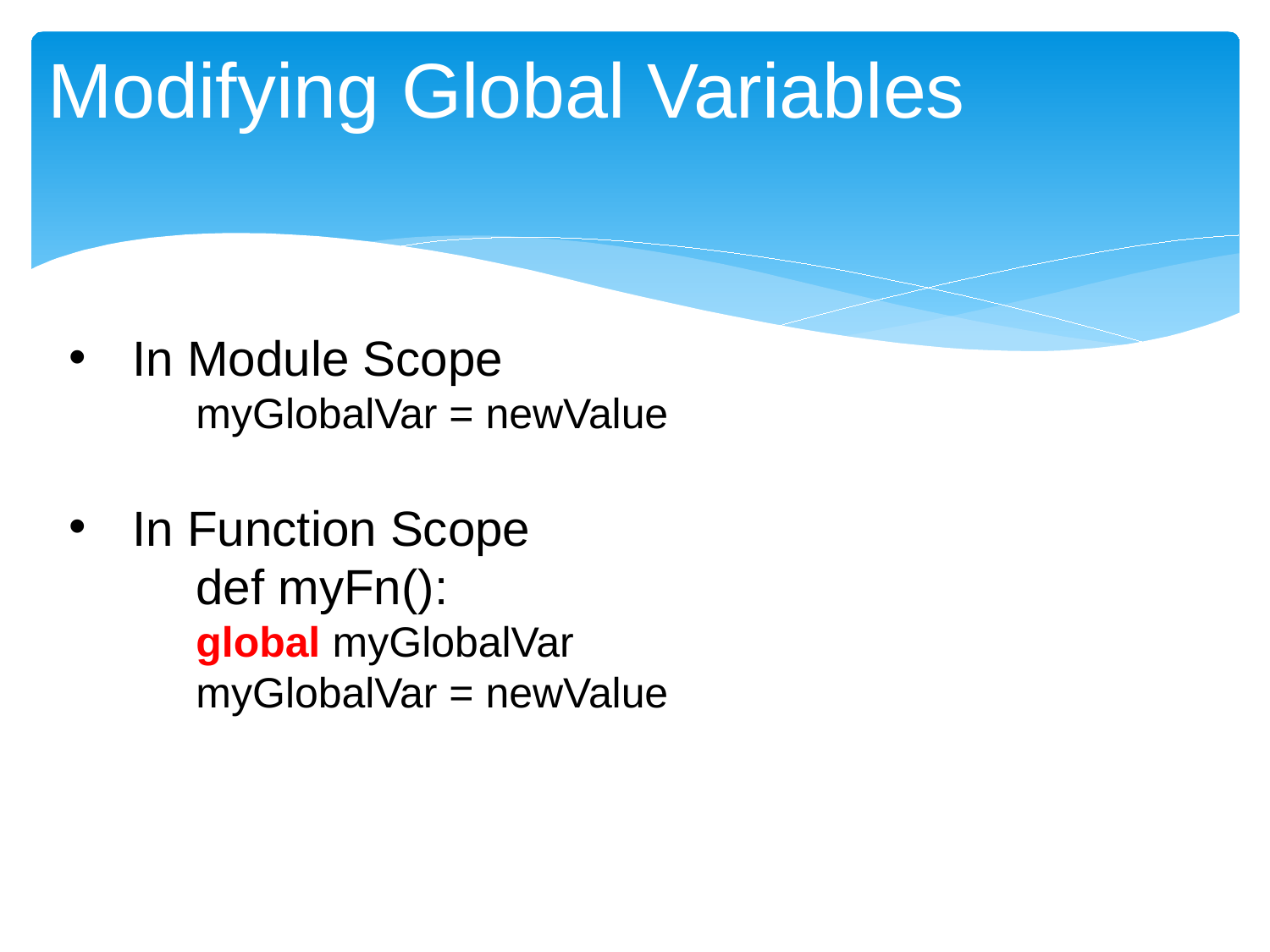

# Modifying Global Variables
In Module Scope
myGlobalVar = newValue

In Function Scope
	def myFn():
global myGlobalVar
myGlobalVar = newValue